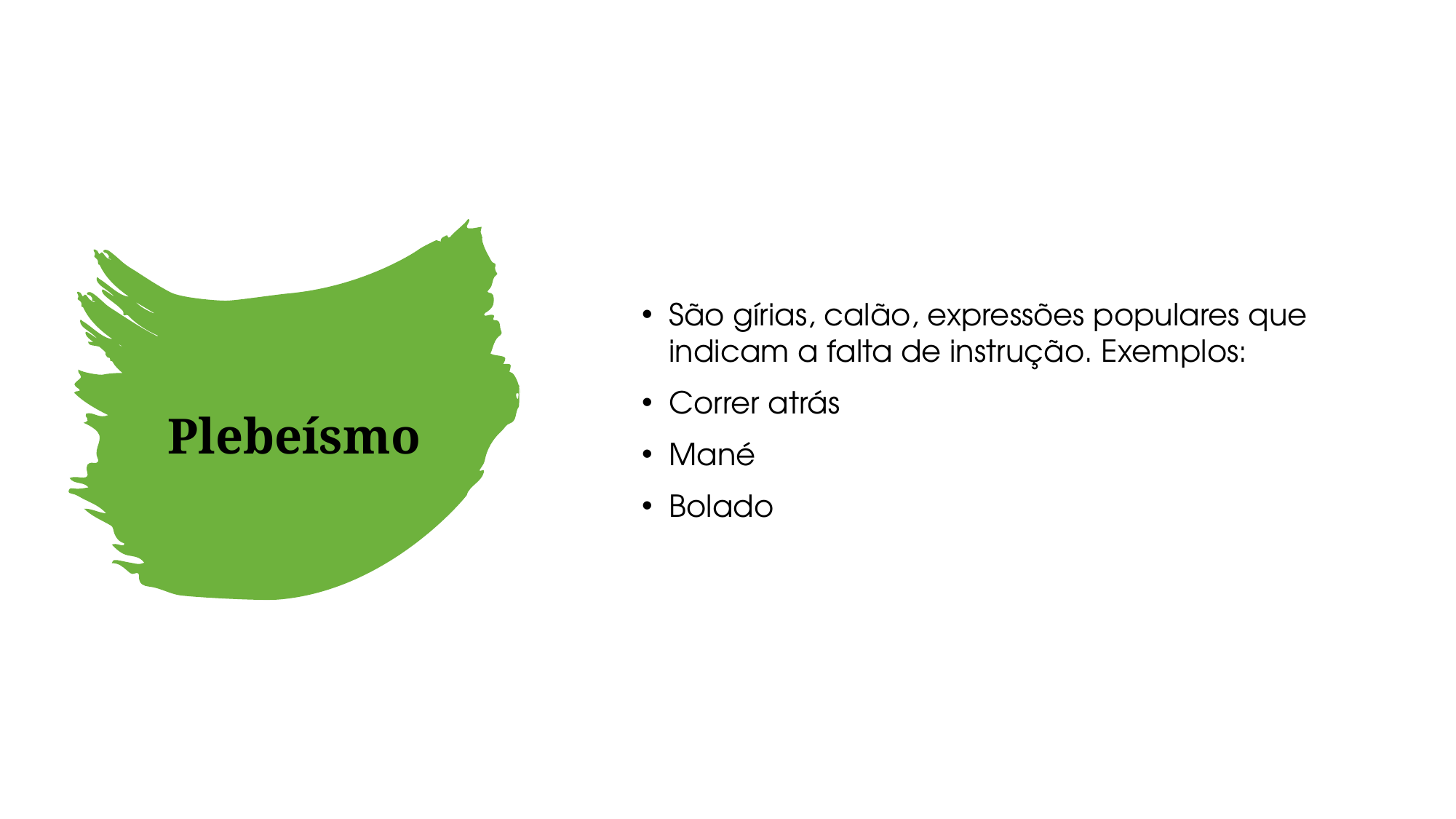

São gírias, calão, expressões populares que indicam a falta de instrução. Exemplos:
Correr atrás
Mané
Bolado

# Plebeísmo